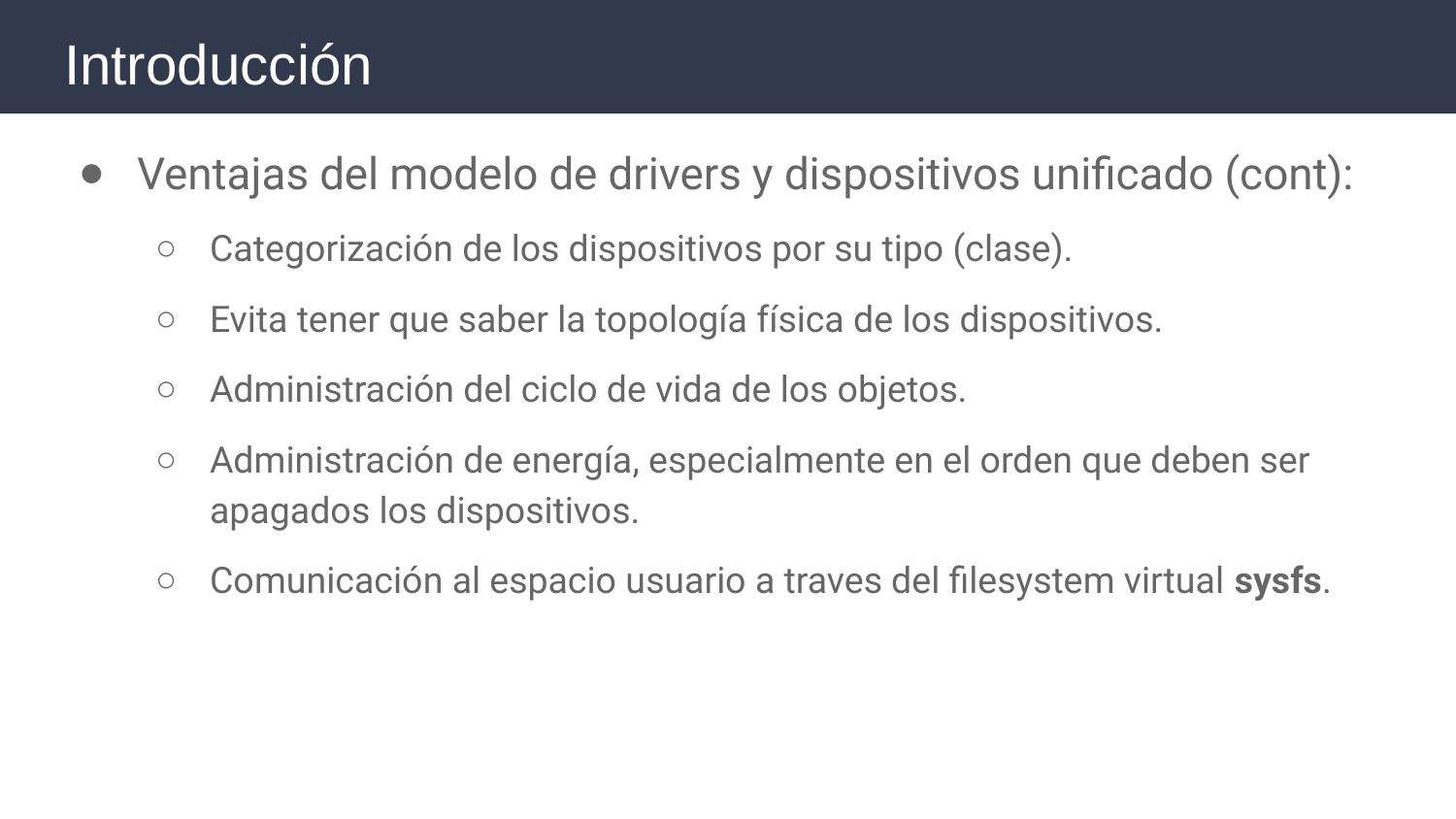

# Introducción

Ventajas del modelo de drivers y dispositivos unificado (cont):
Categorización de los dispositivos por su tipo (clase).
Evita tener que saber la topología física de los dispositivos.
Administración del ciclo de vida de los objetos.
Administración de energía, especialmente en el orden que deben ser apagados los dispositivos.
Comunicación al espacio usuario a traves del filesystem virtual sysfs.